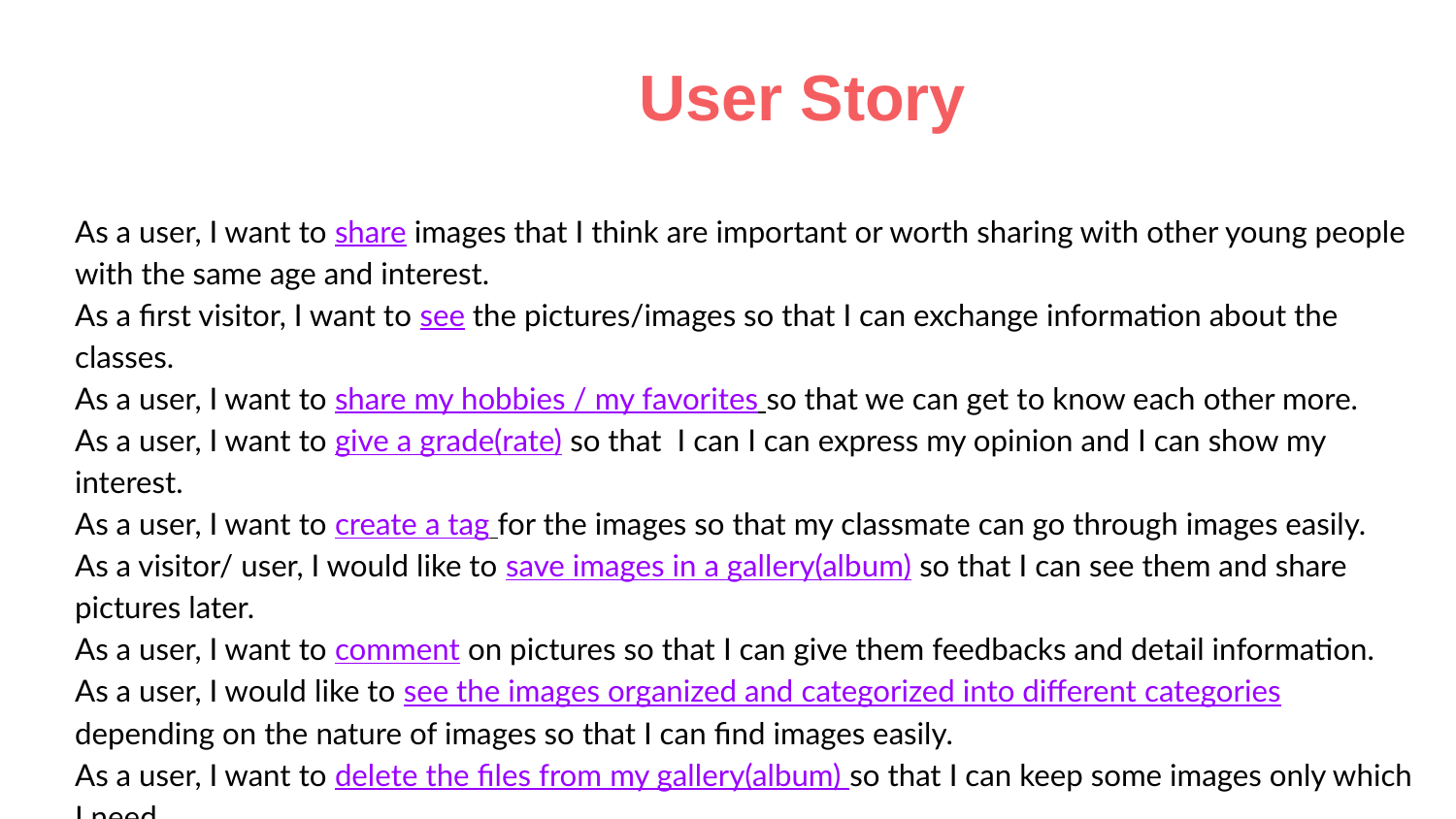

User Story
As a user, I want to share images that I think are important or worth sharing with other young people with the same age and interest.
As a first visitor, I want to see the pictures/images so that I can exchange information about the classes.
As a user, I want to share my hobbies / my favorites so that we can get to know each other more.
As a user, I want to give a grade(rate) so that  I can I can express my opinion and I can show my interest.
As a user, I want to create a tag for the images so that my classmate can go through images easily.
As a visitor/ user, I would like to save images in a gallery(album) so that I can see them and share pictures later.
As a user, I want to comment on pictures so that I can give them feedbacks and detail information.
As a user, I would like to see the images organized and categorized into different categories depending on the nature of images so that I can find images easily.
As a user, I want to delete the files from my gallery(album) so that I can keep some images only which I need.